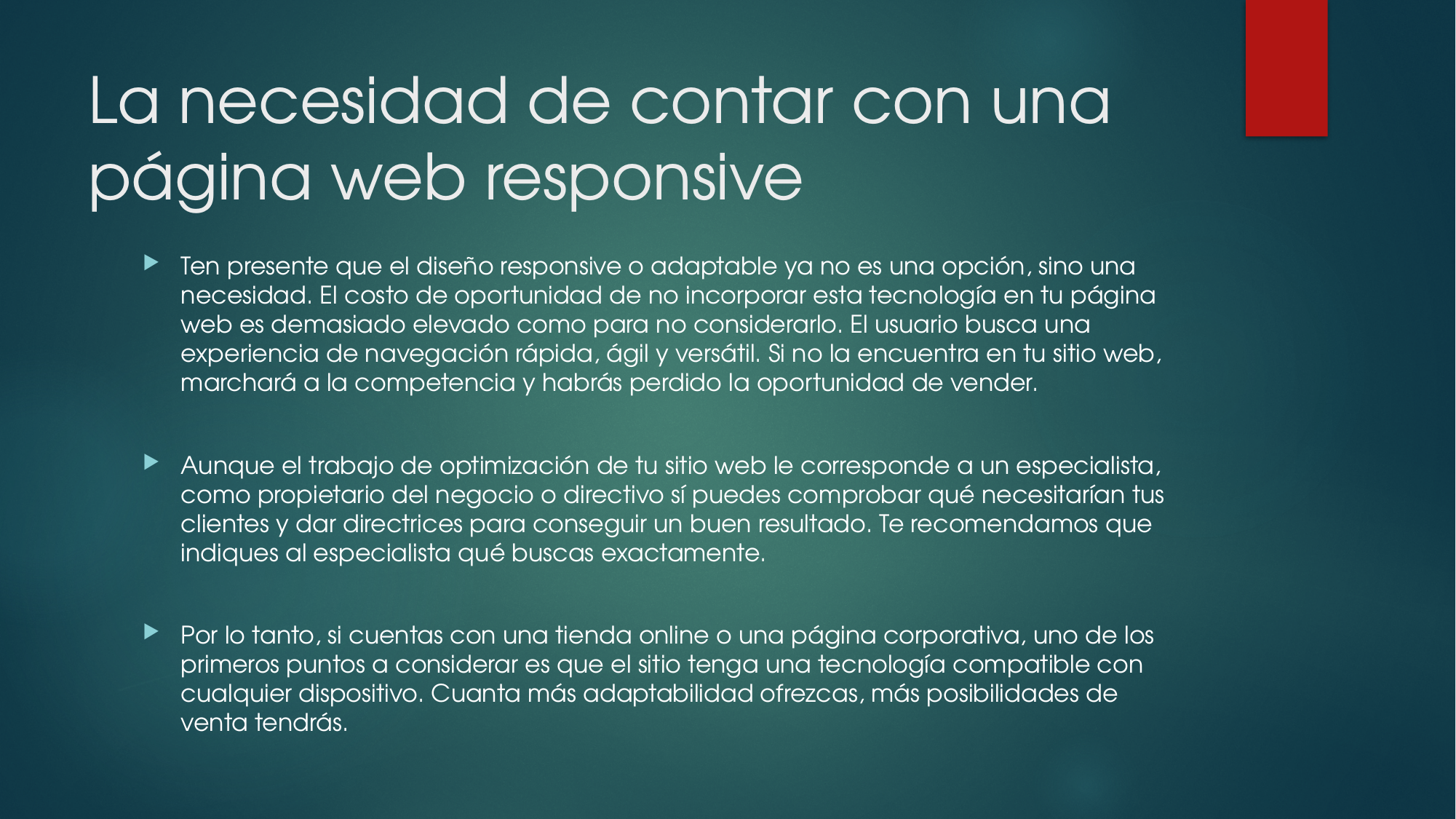

# La necesidad de contar con una página web responsive
Ten presente que el diseño responsive o adaptable ya no es una opción, sino una necesidad. El costo de oportunidad de no incorporar esta tecnología en tu página web es demasiado elevado como para no considerarlo. El usuario busca una experiencia de navegación rápida, ágil y versátil. Si no la encuentra en tu sitio web, marchará a la competencia y habrás perdido la oportunidad de vender.

Aunque el trabajo de optimización de tu sitio web le corresponde a un especialista, como propietario del negocio o directivo sí puedes comprobar qué necesitarían tus clientes y dar directrices para conseguir un buen resultado. Te recomendamos que indiques al especialista qué buscas exactamente.

Por lo tanto, si cuentas con una tienda online o una página corporativa, uno de los primeros puntos a considerar es que el sitio tenga una tecnología compatible con cualquier dispositivo. Cuanta más adaptabilidad ofrezcas, más posibilidades de venta tendrás.